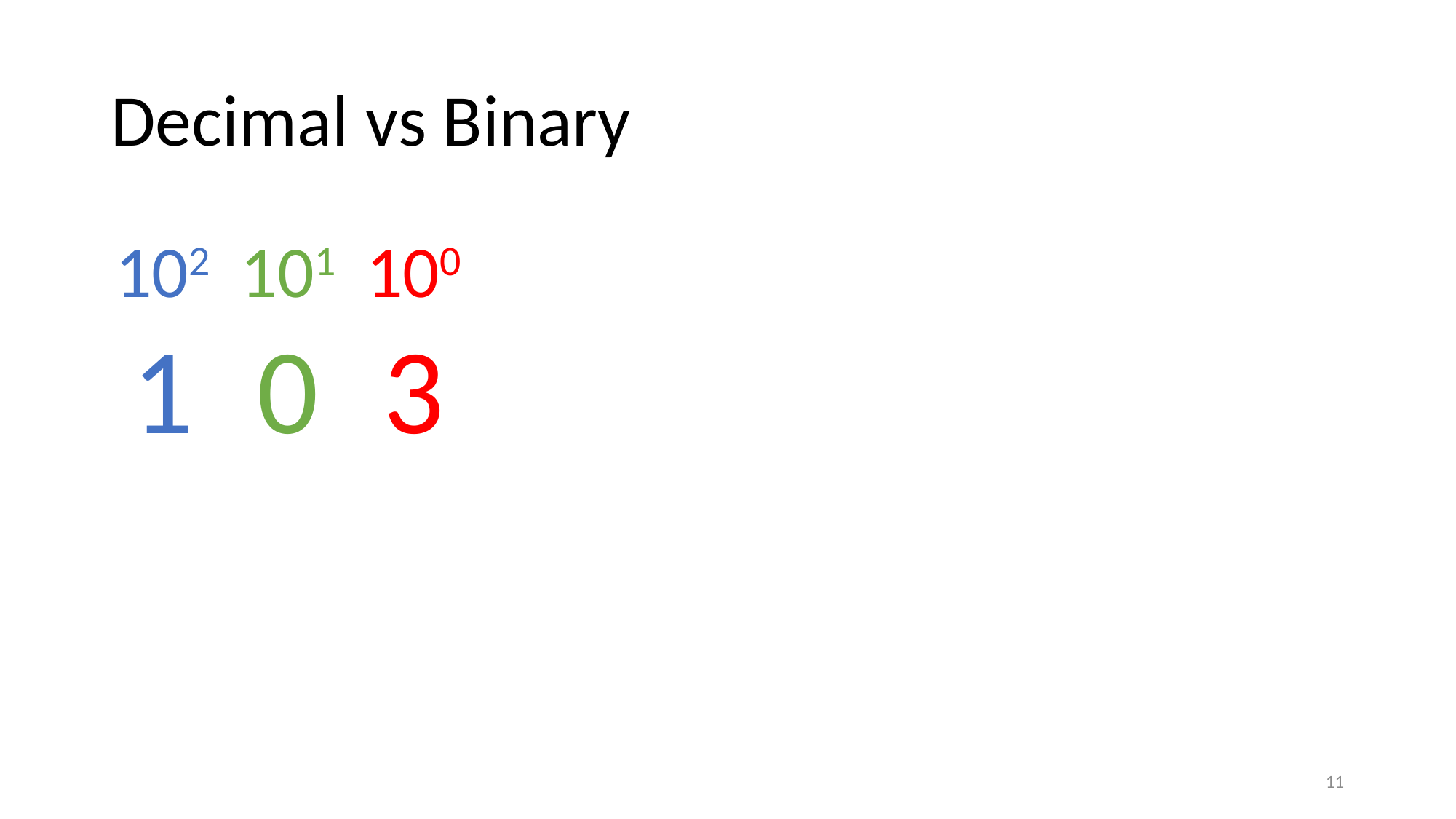

# Decimal vs Binary
| 102 | 101 | 100 |
| --- | --- | --- |
| 1 | 0 | 3 |
11